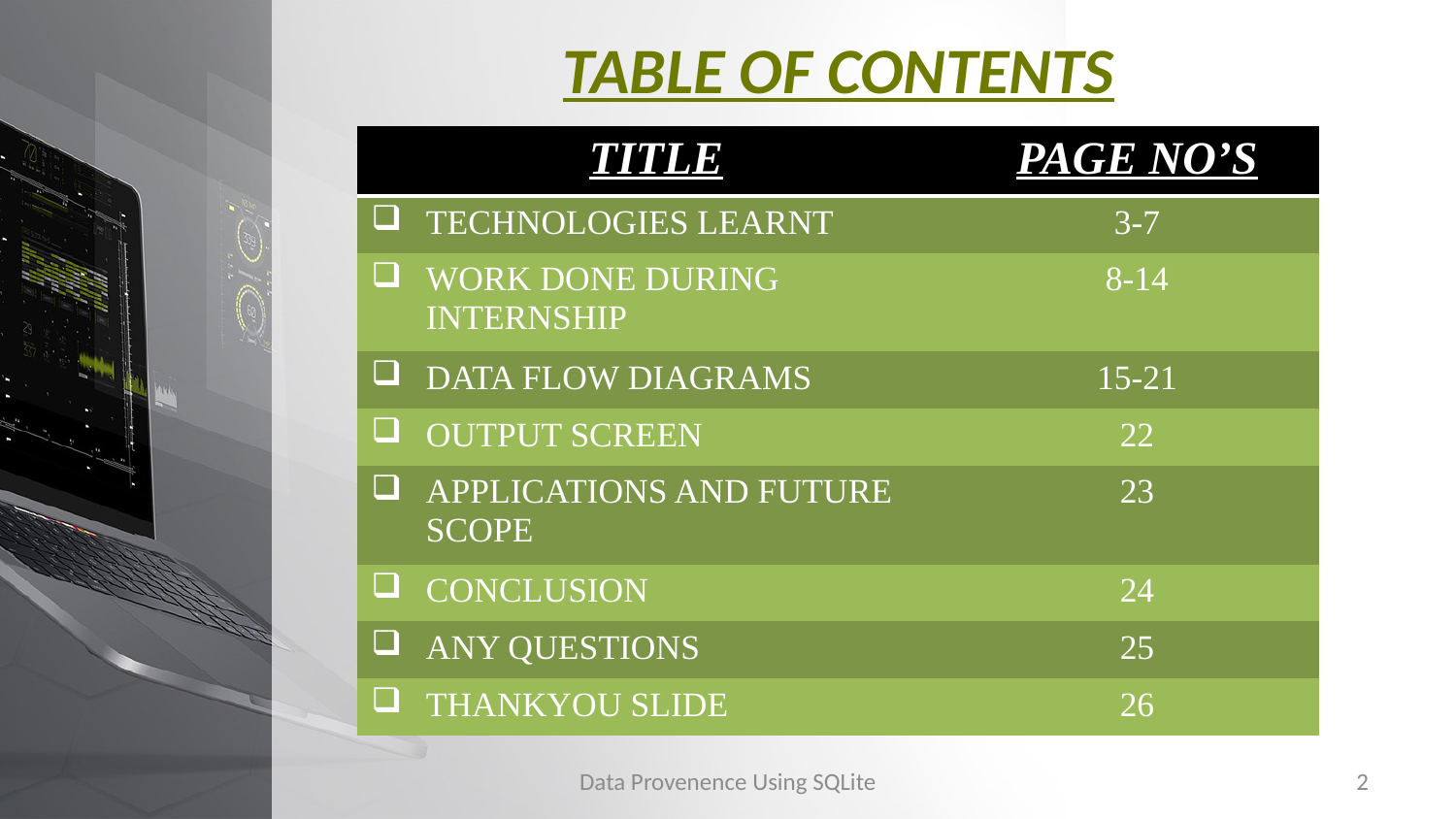

# TABLE OF CONTENTS
| TITLE | PAGE NO’S |
| --- | --- |
| TECHNOLOGIES LEARNT | 3-7 |
| WORK DONE DURING INTERNSHIP | 8-14 |
| DATA FLOW DIAGRAMS | 15-21 |
| OUTPUT SCREEN | 22 |
| APPLICATIONS AND FUTURE SCOPE | 23 |
| CONCLUSION | 24 |
| ANY QUESTIONS | 25 |
| THANKYOU SLIDE | 26 |
Data Provenence Using SQLite
2